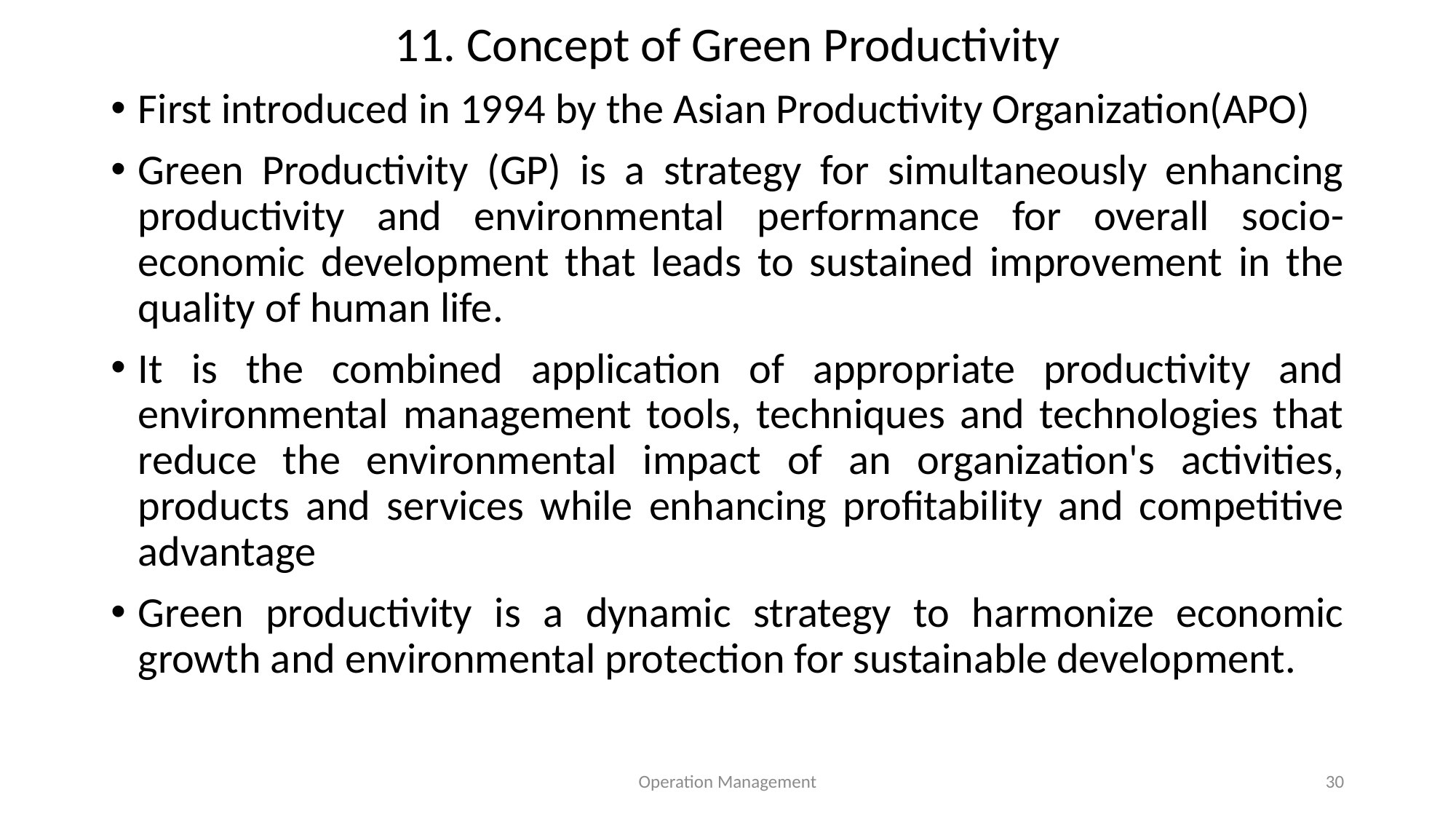

# 11. Concept of Green Productivity
First introduced in 1994 by the Asian Productivity Organization(APO)
Green Productivity (GP) is a strategy for simultaneously enhancing productivity and environmental performance for overall socio-economic development that leads to sustained improvement in the quality of human life.
It is the combined application of appropriate productivity and environmental management tools, techniques and technologies that reduce the environmental impact of an organization's activities, products and services while enhancing profitability and competitive advantage
Green productivity is a dynamic strategy to harmonize economic growth and environmental protection for sustainable development.
Operation Management
30